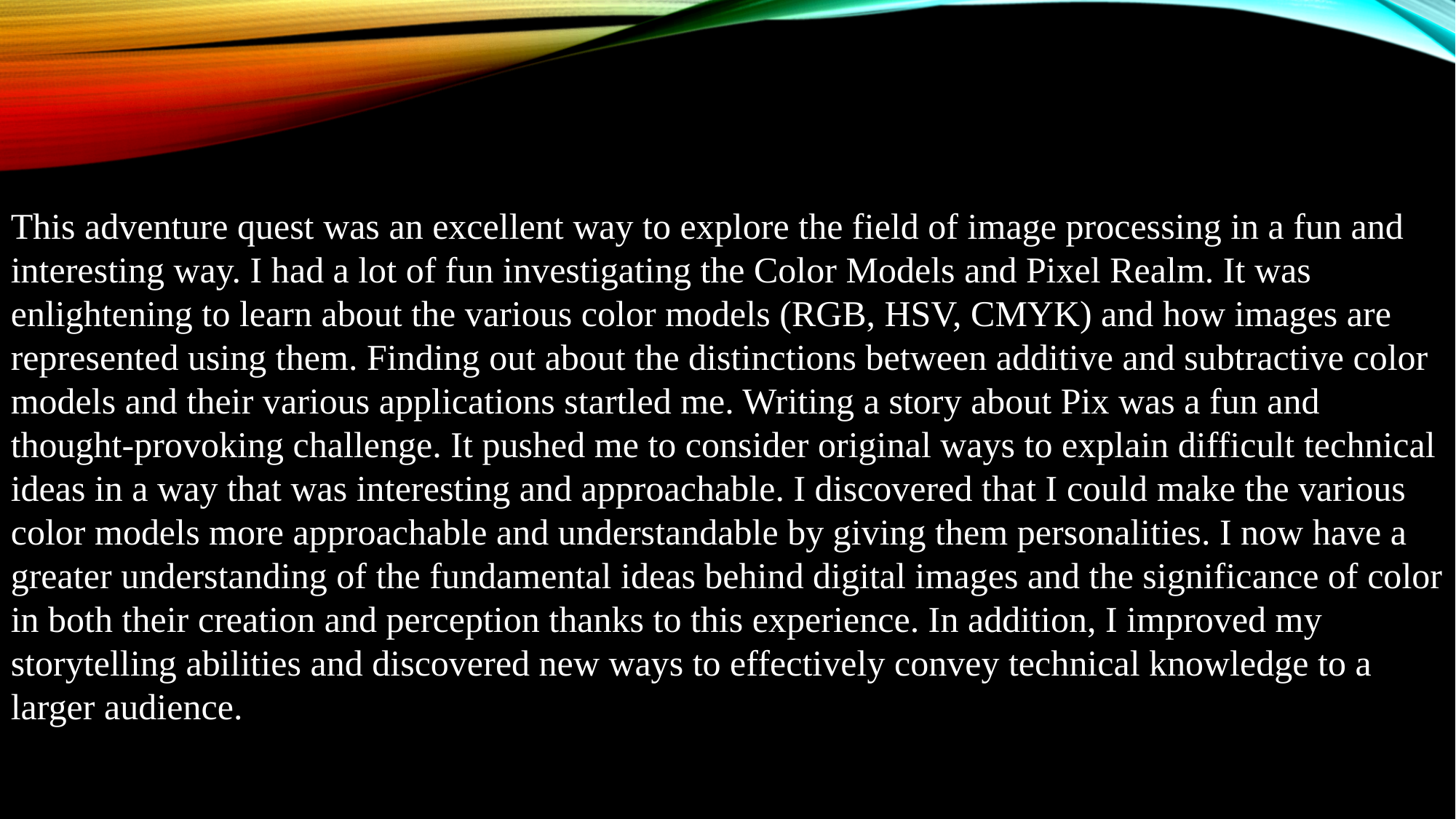

This adventure quest was an excellent way to explore the field of image processing in a fun and interesting way. I had a lot of fun investigating the Color Models and Pixel Realm. It was enlightening to learn about the various color models (RGB, HSV, CMYK) and how images are represented using them. Finding out about the distinctions between additive and subtractive color models and their various applications startled me. Writing a story about Pix was a fun and thought-provoking challenge. It pushed me to consider original ways to explain difficult technical ideas in a way that was interesting and approachable. I discovered that I could make the various color models more approachable and understandable by giving them personalities. I now have a greater understanding of the fundamental ideas behind digital images and the significance of color in both their creation and perception thanks to this experience. In addition, I improved my storytelling abilities and discovered new ways to effectively convey technical knowledge to a larger audience.